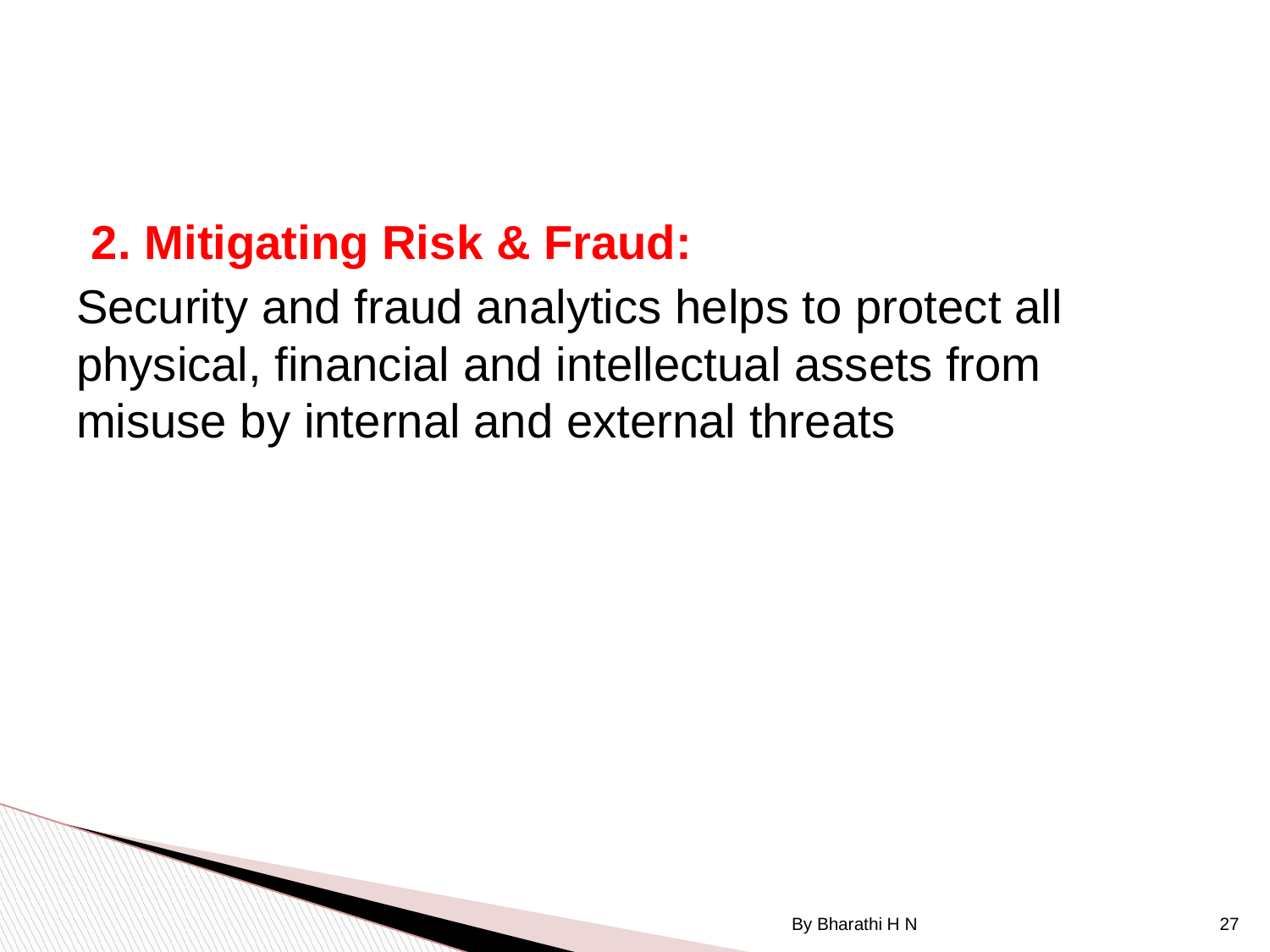

#
2. Mitigating Risk & Fraud:
Security and fraud analytics helps to protect all physical, financial and intellectual assets from misuse by internal and external threats
By Bharathi H N
27